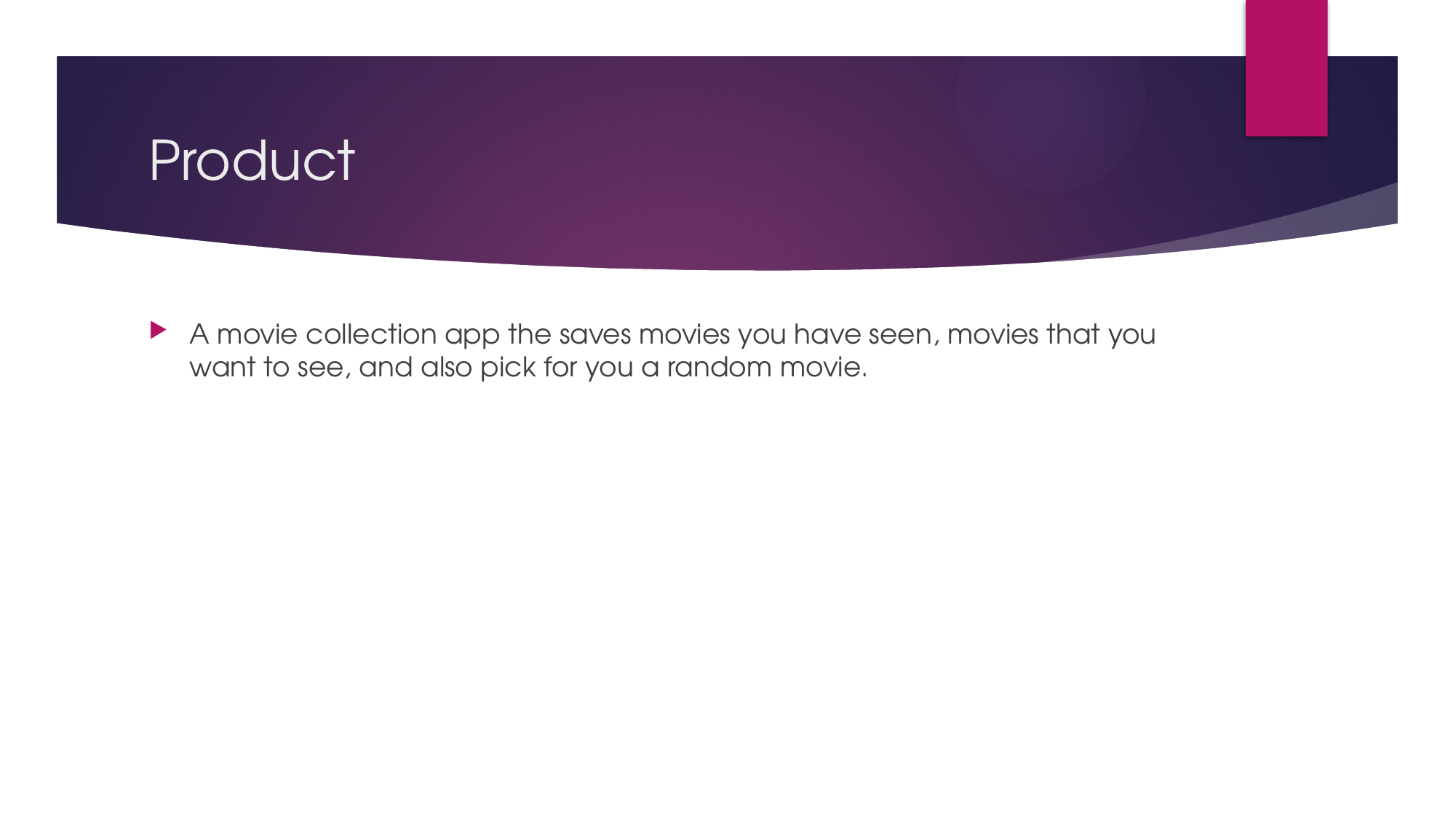

# Product
A movie collection app the saves movies you have seen, movies that you want to see, and also pick for you a random movie.